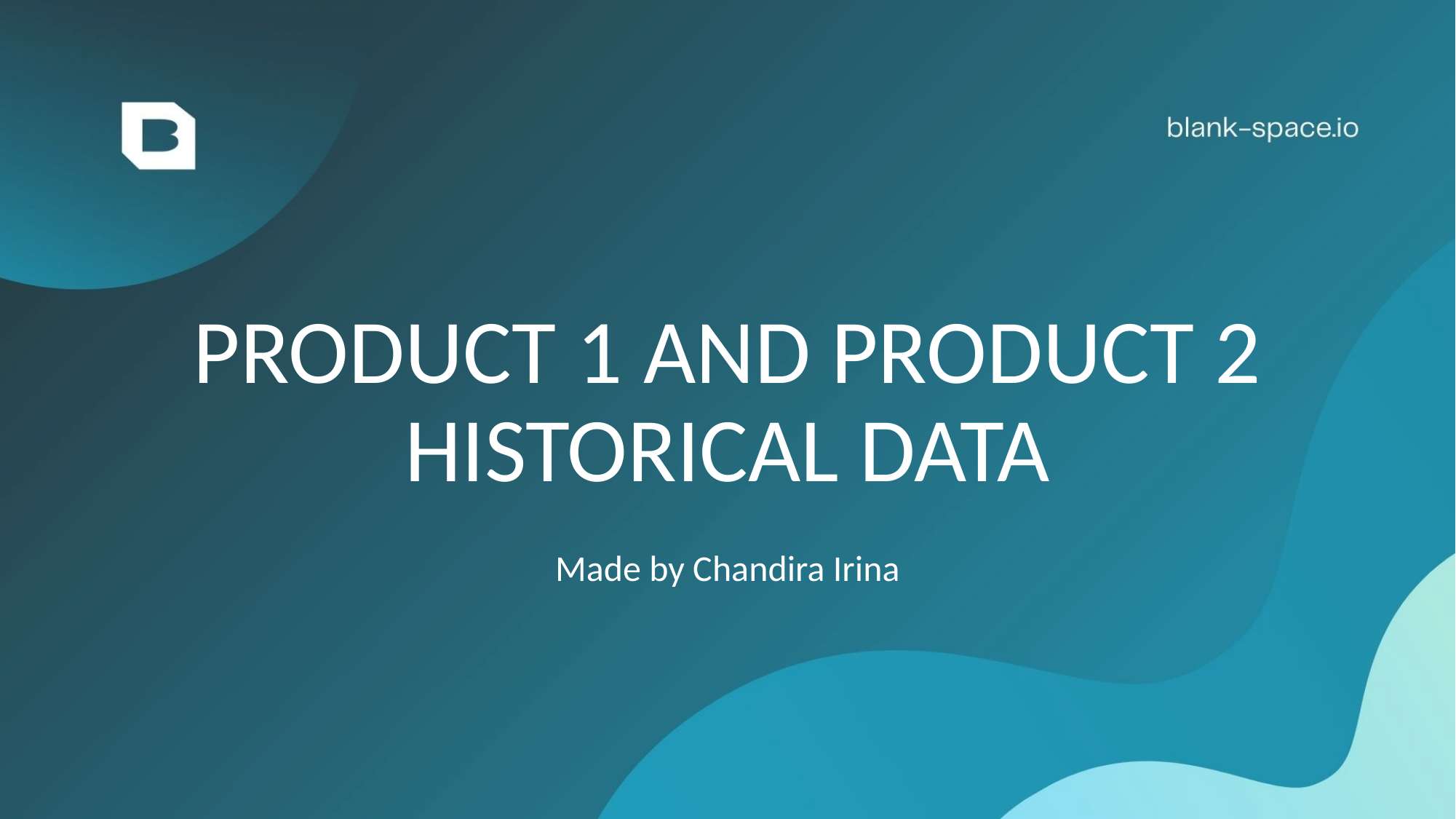

# PRODUCT 1 AND PRODUCT 2 HISTORICAL DATA
Made by Chandira Irina